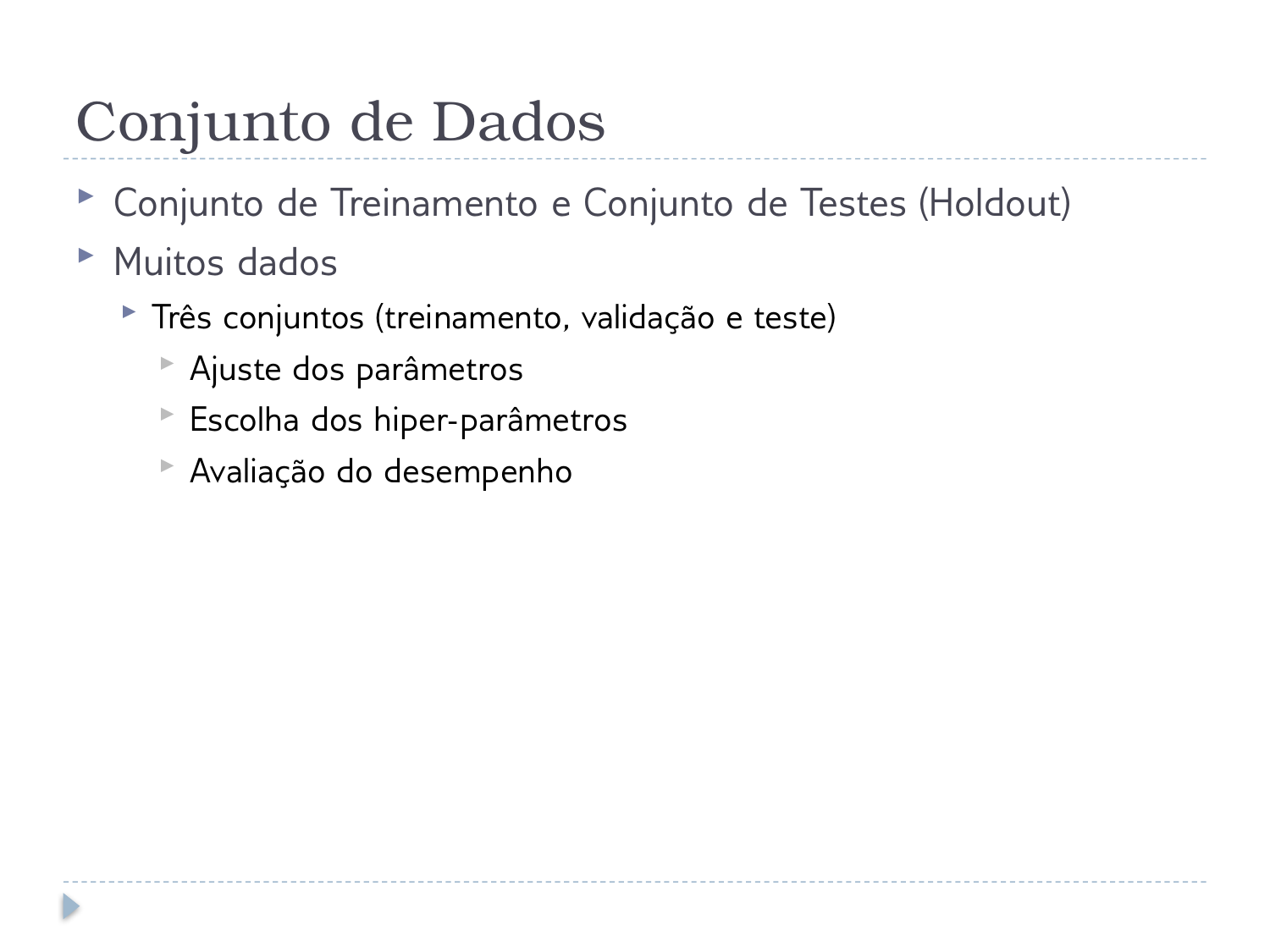

# Conjunto de Dados
Conjunto de Treinamento e Conjunto de Testes (Holdout)
Muitos dados
Três conjuntos (treinamento, validação e teste)
Ajuste dos parâmetros
Escolha dos hiper-parâmetros
Avaliação do desempenho